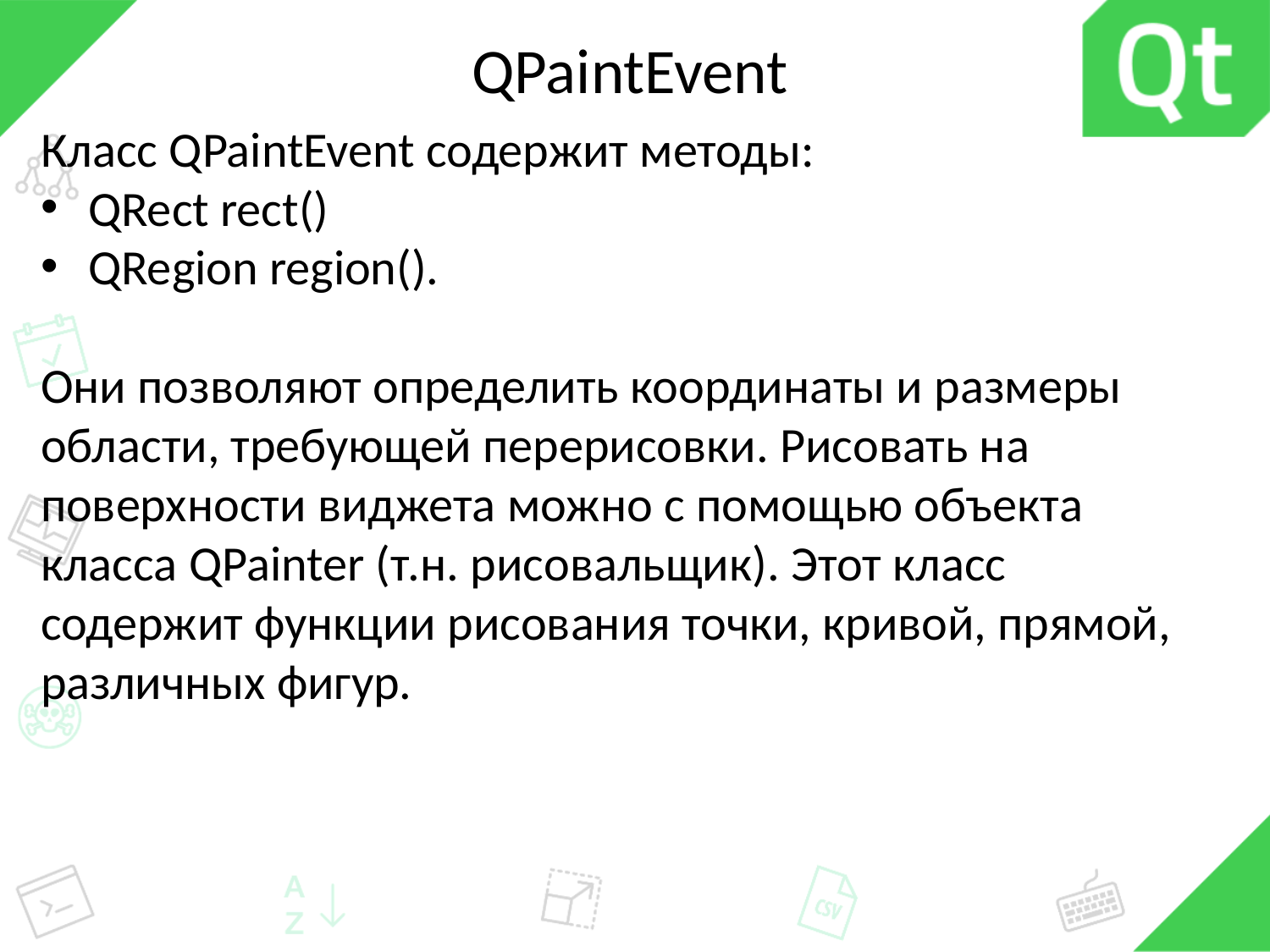

# QPaintEvent
Класс QPaintEvent содержит методы:
QRect rect()
QRegion region().

Они позволяют определить координаты и размеры области, требующей перерисовки. Рисовать на поверхности виджета можно с помощью объекта класса QPainter (т.н. рисовальщик). Этот класс содержит функции рисования точки, кривой, прямой, различных фигур.